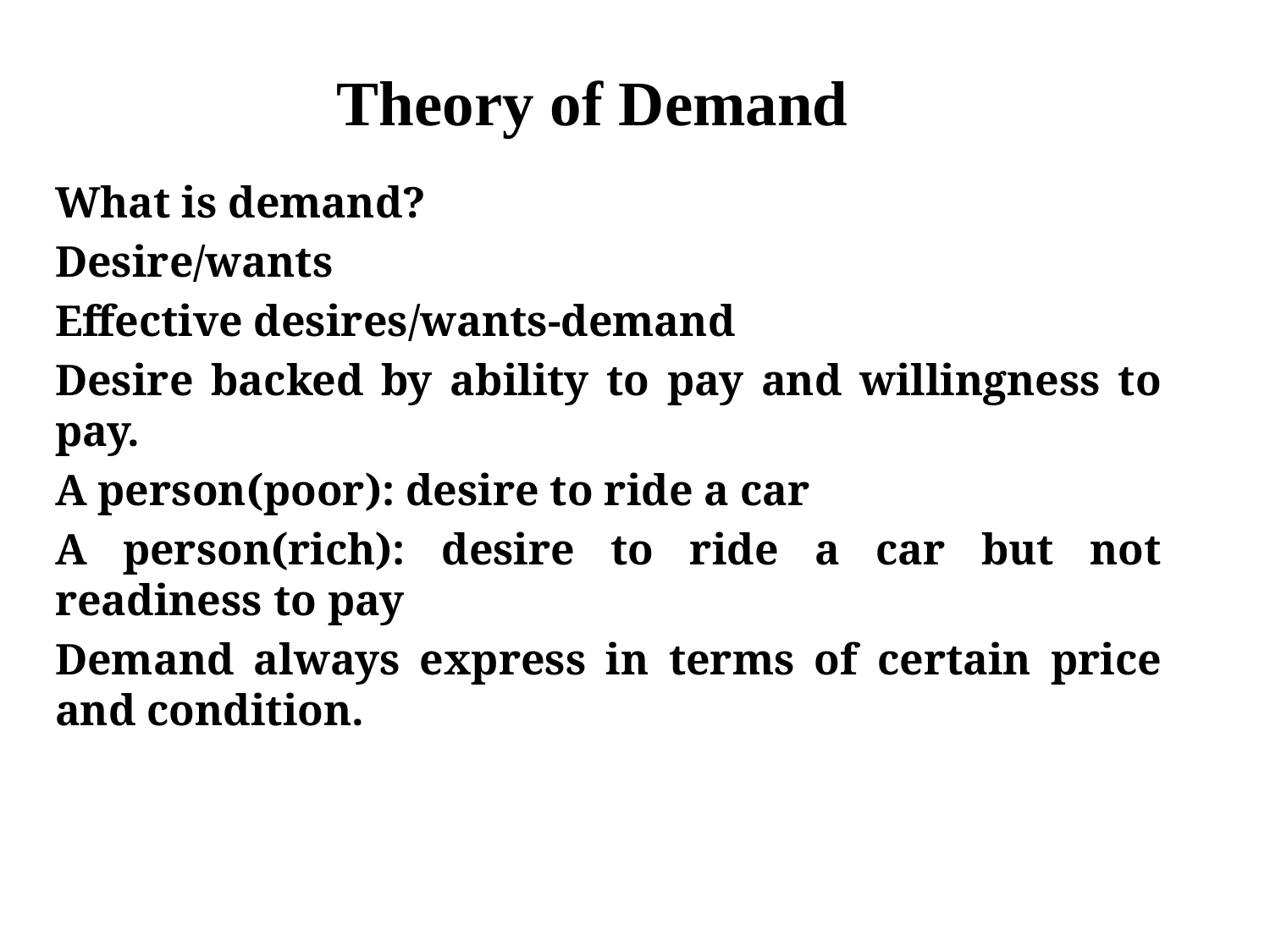

# Theory of Demand
What is demand?
Desire/wants
Effective desires/wants-demand
Desire backed by ability to pay and willingness to pay.
A person(poor): desire to ride a car
A person(rich): desire to ride a car but not readiness to pay
Demand always express in terms of certain price and condition.